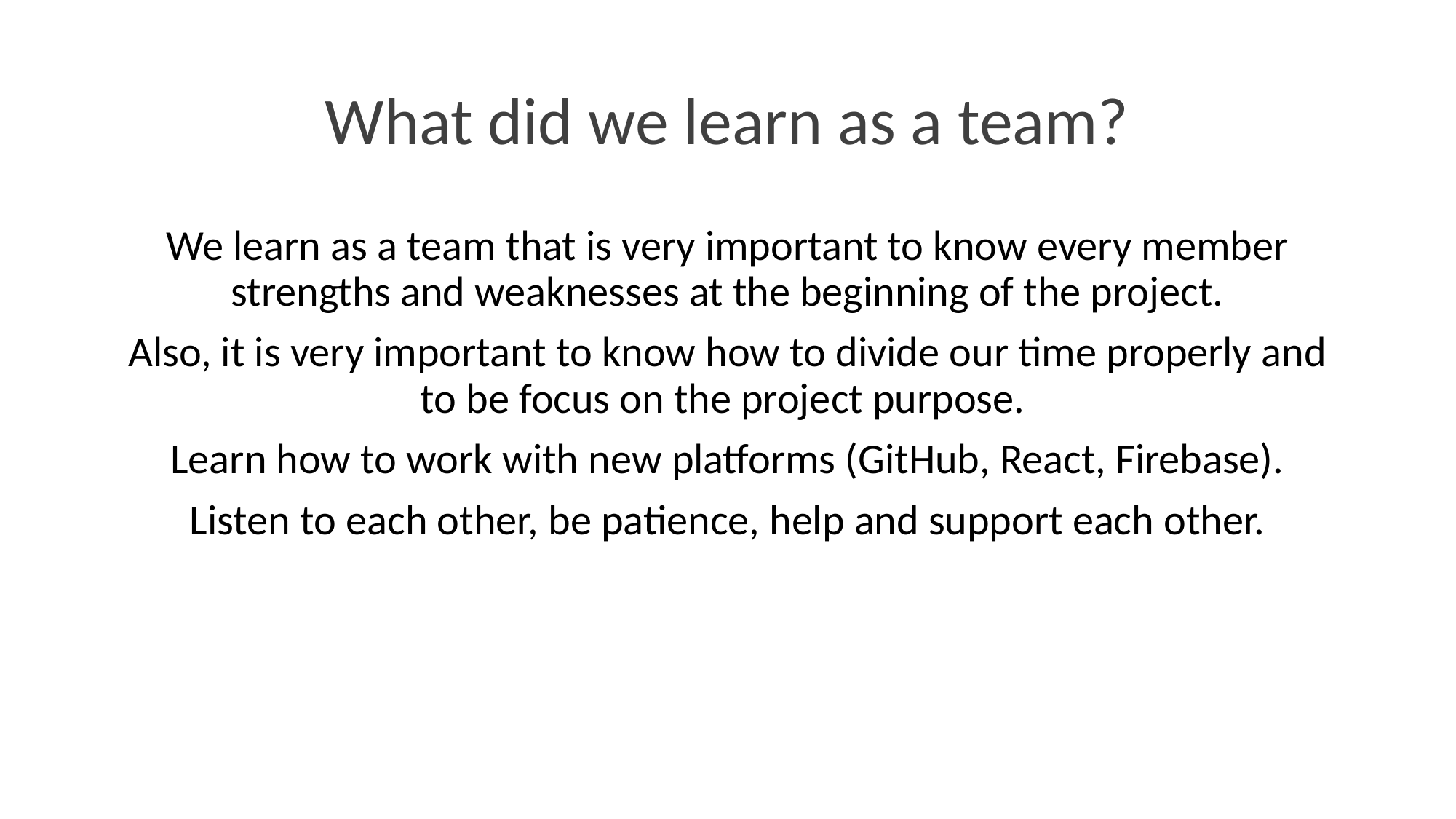

# What did we learn as a team?
We learn as a team that is very important to know every member strengths and weaknesses at the beginning of the project.
Also, it is very important to know how to divide our time properly and to be focus on the project purpose.
Learn how to work with new platforms (GitHub, React, Firebase).
Listen to each other, be patience, help and support each other.